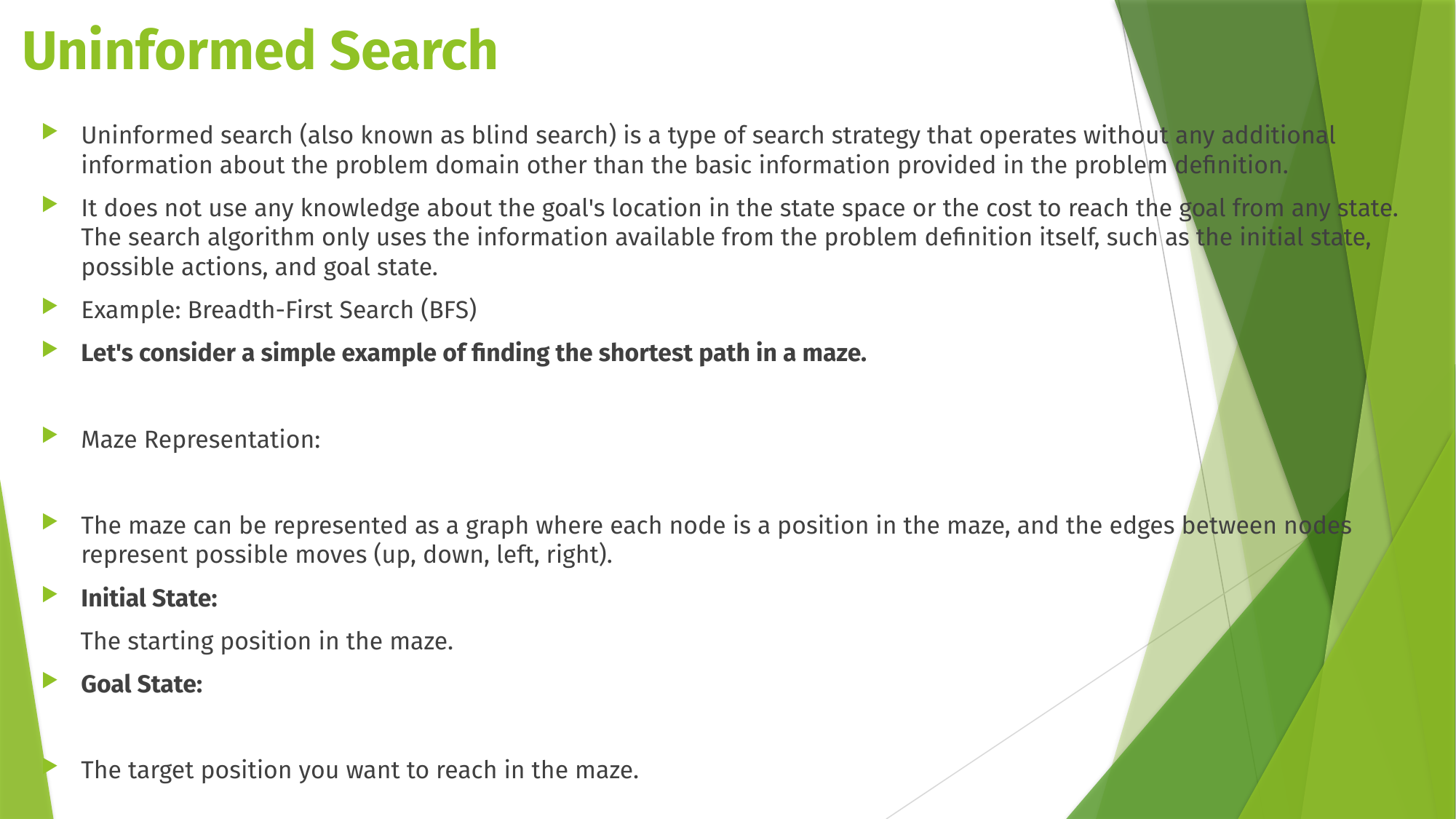

# Uninformed Search
Uninformed search (also known as blind search) is a type of search strategy that operates without any additional information about the problem domain other than the basic information provided in the problem definition.
It does not use any knowledge about the goal's location in the state space or the cost to reach the goal from any state. The search algorithm only uses the information available from the problem definition itself, such as the initial state, possible actions, and goal state.
Example: Breadth-First Search (BFS)
Let's consider a simple example of finding the shortest path in a maze.

Maze Representation:

The maze can be represented as a graph where each node is a position in the maze, and the edges between nodes represent possible moves (up, down, left, right).
Initial State:
      The starting position in the maze.
Goal State:

The target position you want to reach in the maze.